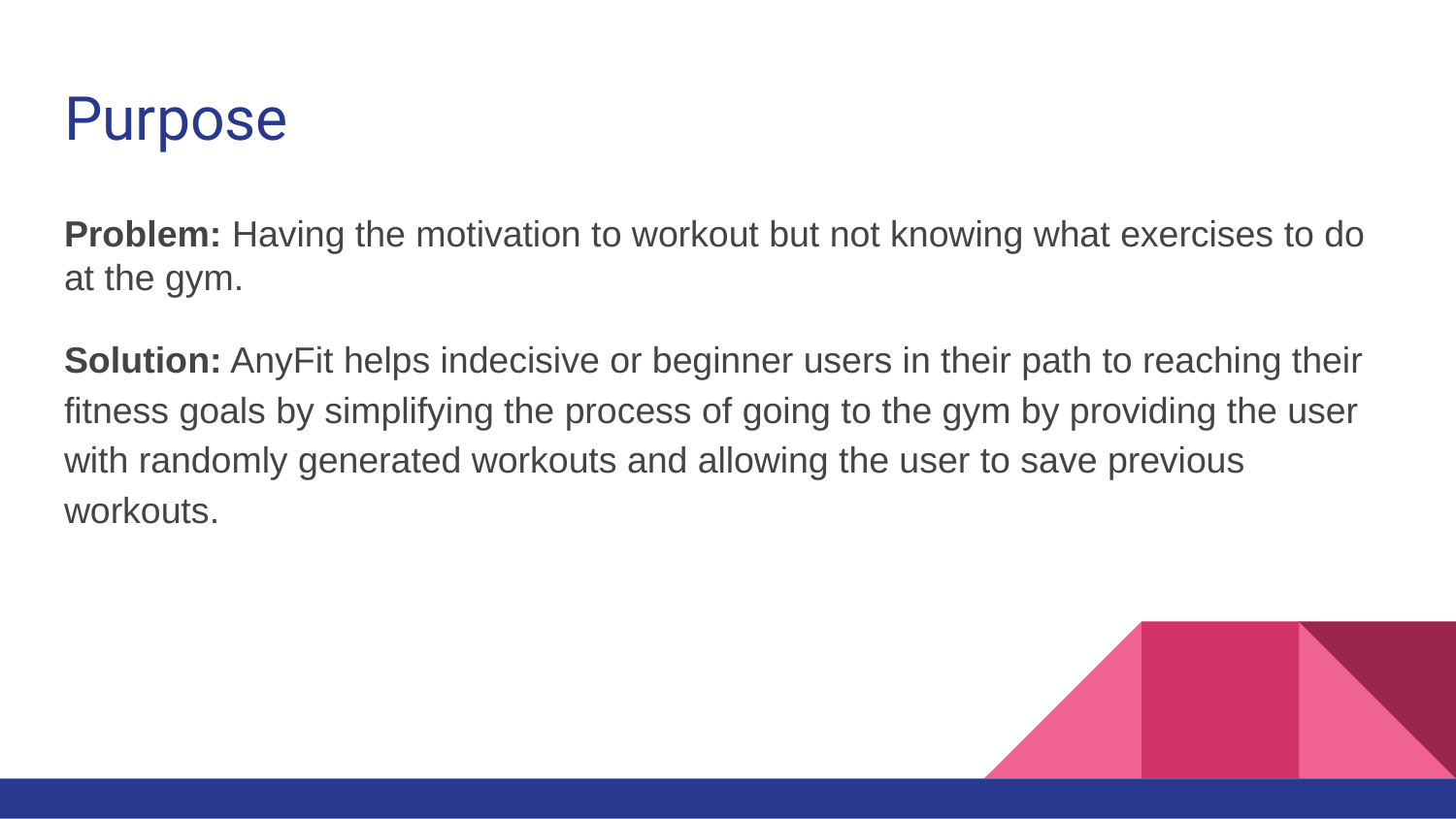

# Purpose
Problem: Having the motivation to workout but not knowing what exercises to do at the gym.
Solution: AnyFit helps indecisive or beginner users in their path to reaching their fitness goals by simplifying the process of going to the gym by providing the user with randomly generated workouts and allowing the user to save previous workouts.